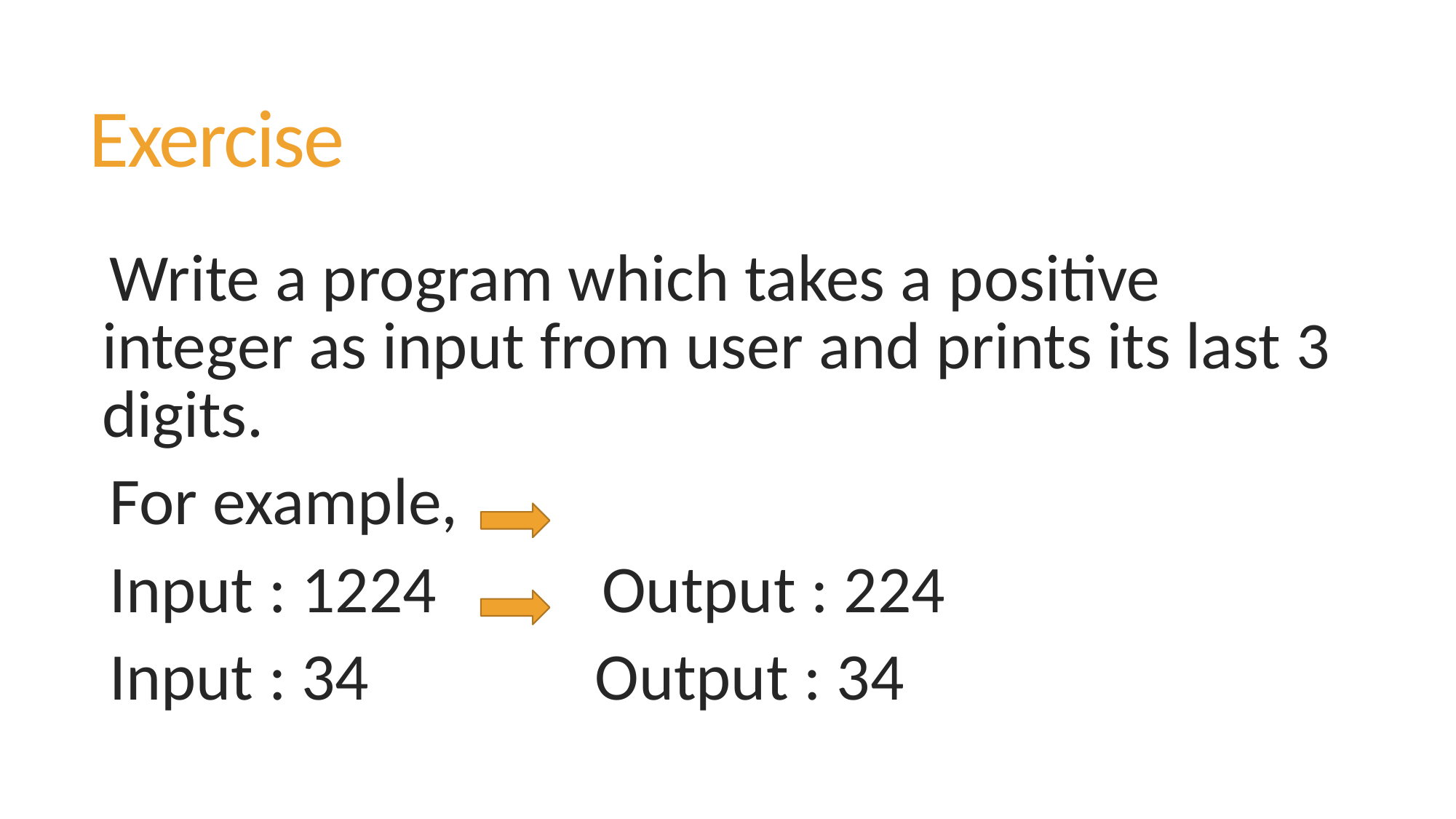

# Exercise
Write a program which takes a positive integer as input from user and prints its last 3 digits.
For example,
Input : 1224           Output : 224
Input : 34               Output : 34